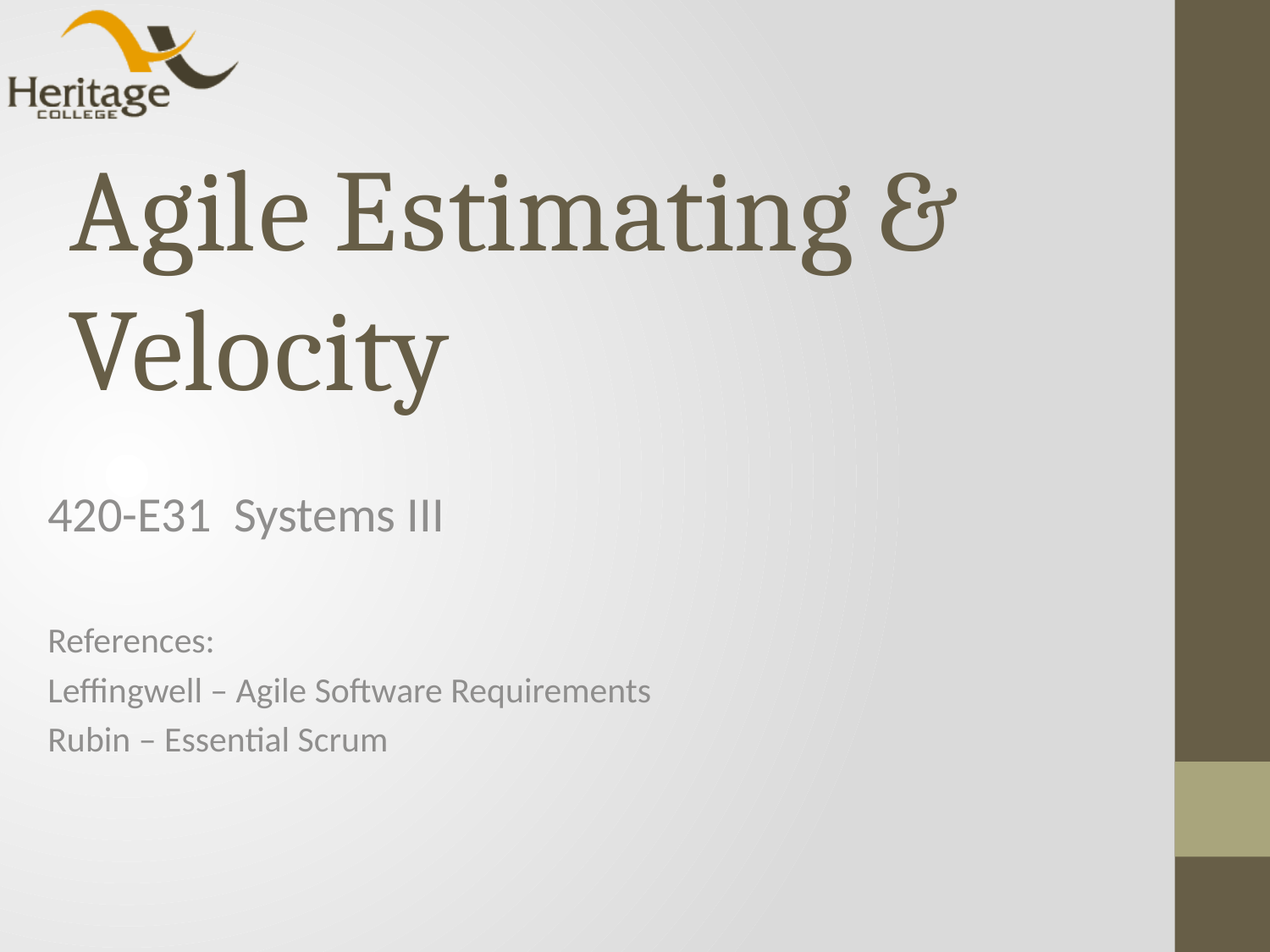

# Agile Estimating & Velocity
420-E31  Systems III

References:
Leffingwell – Agile Software Requirements
Rubin – Essential Scrum